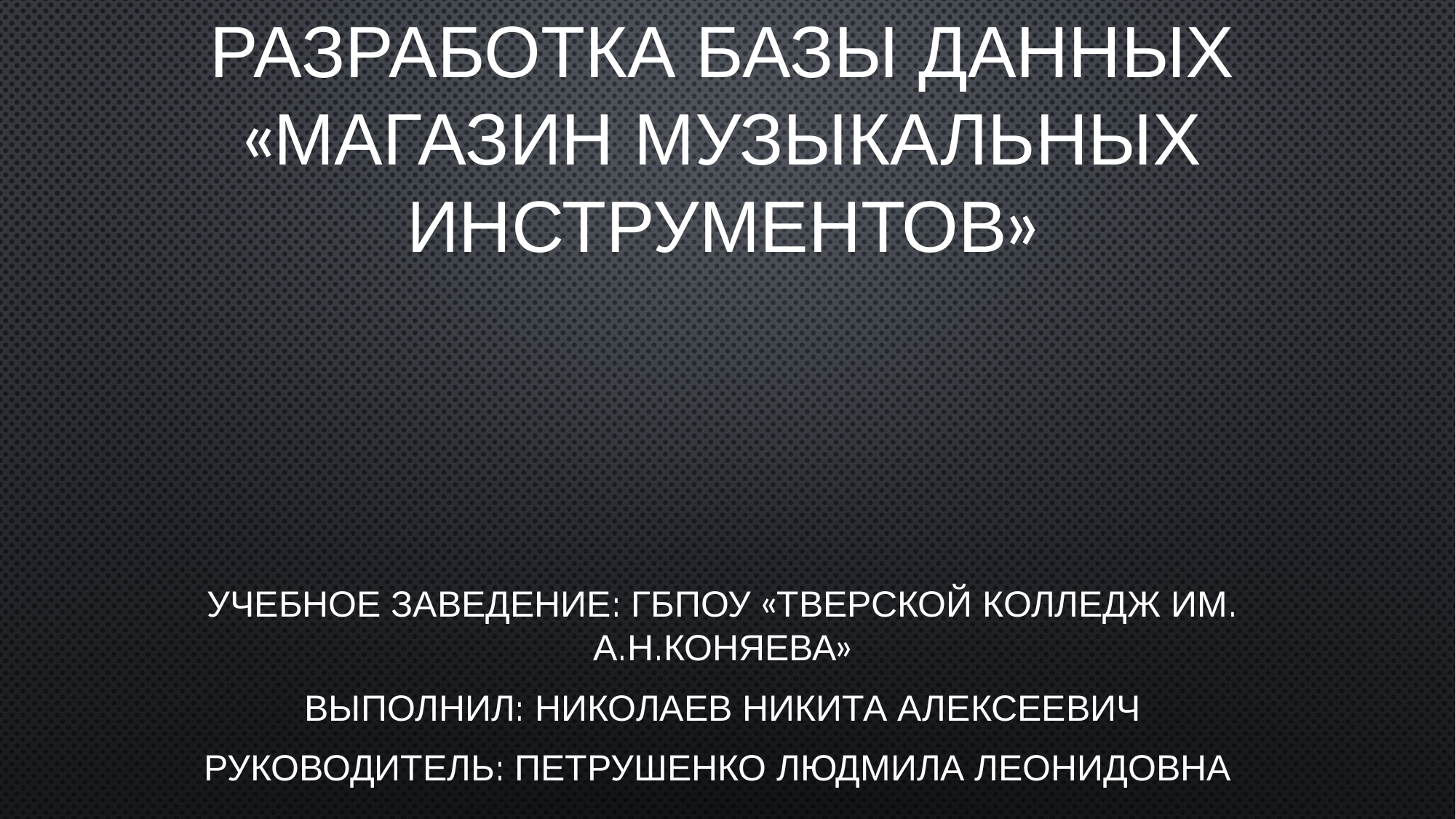

# Разработка базы данных «Магазин музыкальных инструментов»
Учебное заведение: ГБПОУ «Тверской колледж им. А.Н.Коняева»
Выполнил: Николаев Никита Алексеевич
Руководитель: Петрушенко Людмила Леонидовна